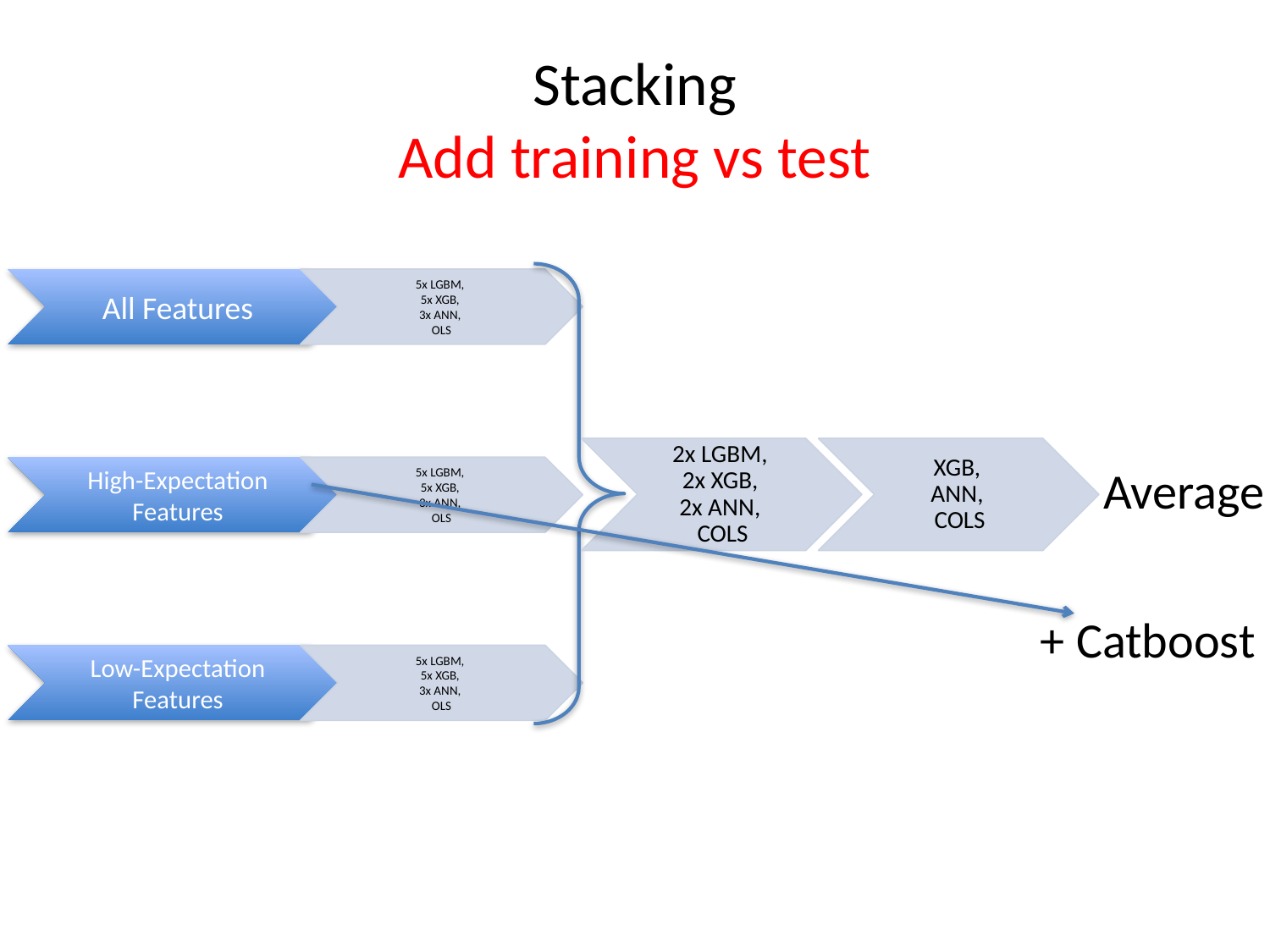

# Stacking Add training vs test
All Features
5x LGBM,
5x XGB,
3x ANN,
OLS
High-Expectation Features
5x LGBM,
5x XGB,
3x ANN,
OLS
Low-Expectation Features
5x LGBM,
5x XGB,
3x ANN,
OLS

2x LGBM,
2x XGB,
2x ANN,
COLS

XGB,
ANN,
COLS
Average
+ Catboost